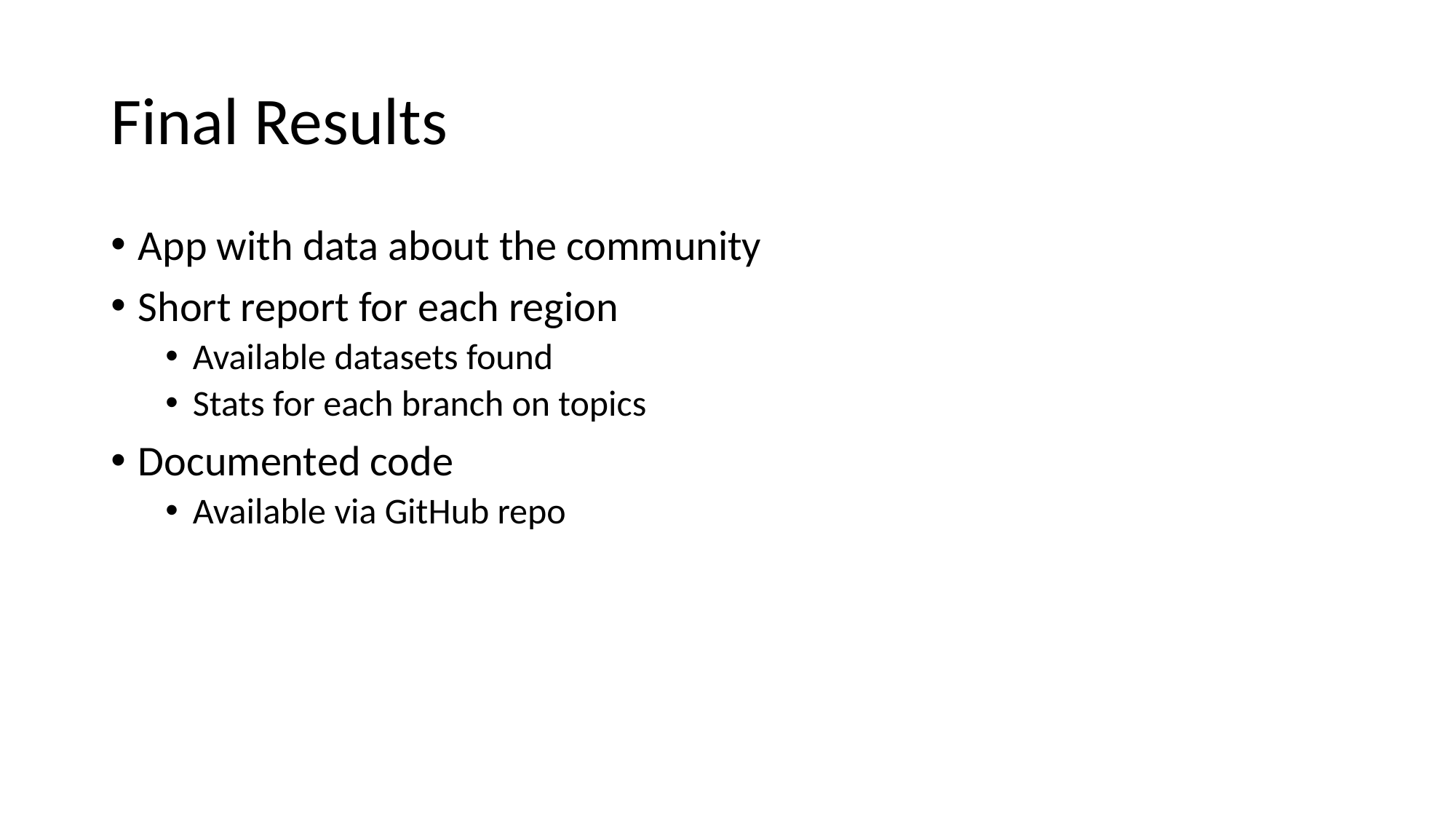

# Final Results
App with data about the community
Short report for each region
Available datasets found
Stats for each branch on topics
Documented code
Available via GitHub repo